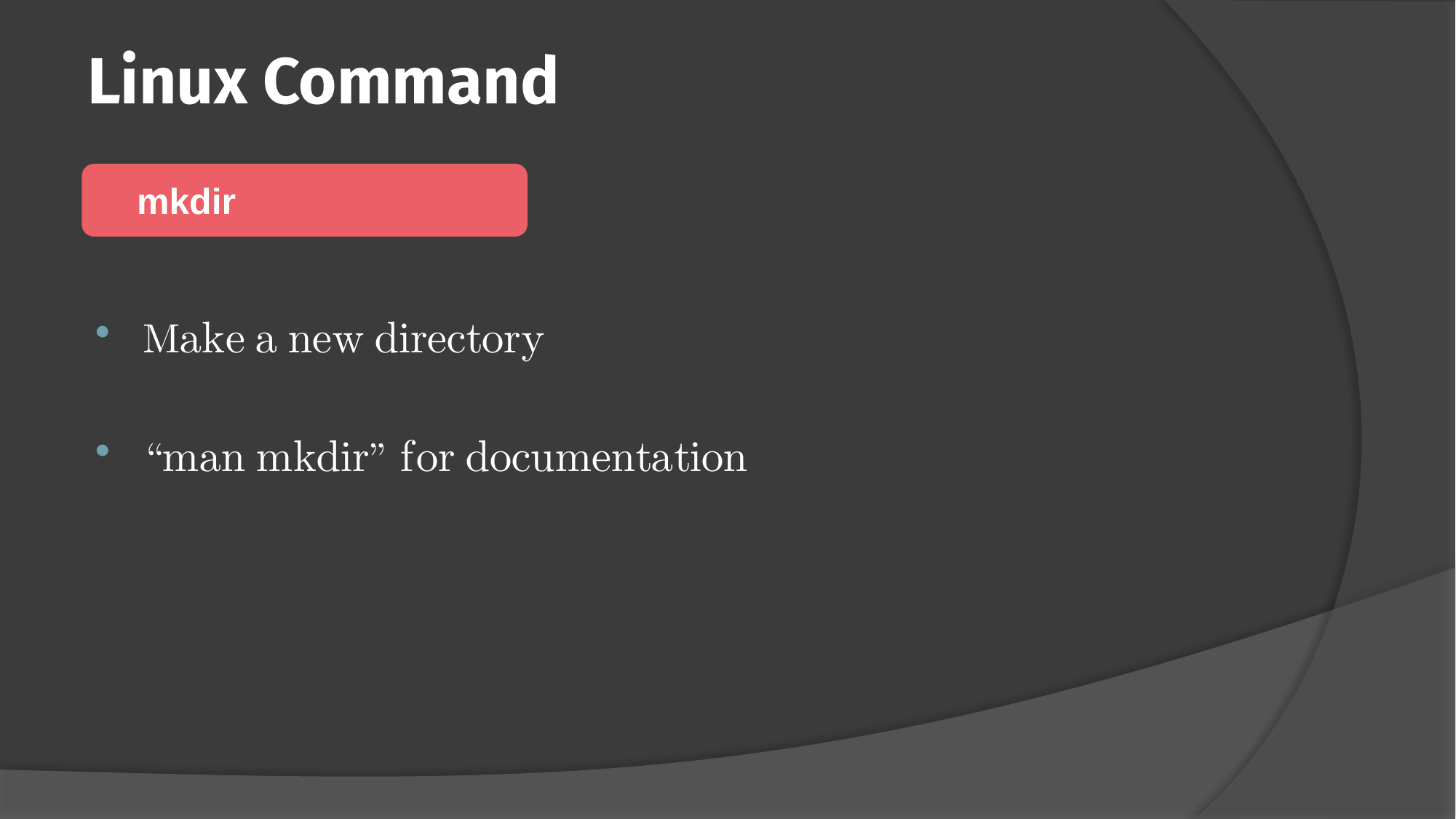

# Linux Command
    mkdir

Make a new directory

“man mkdir” for documentation